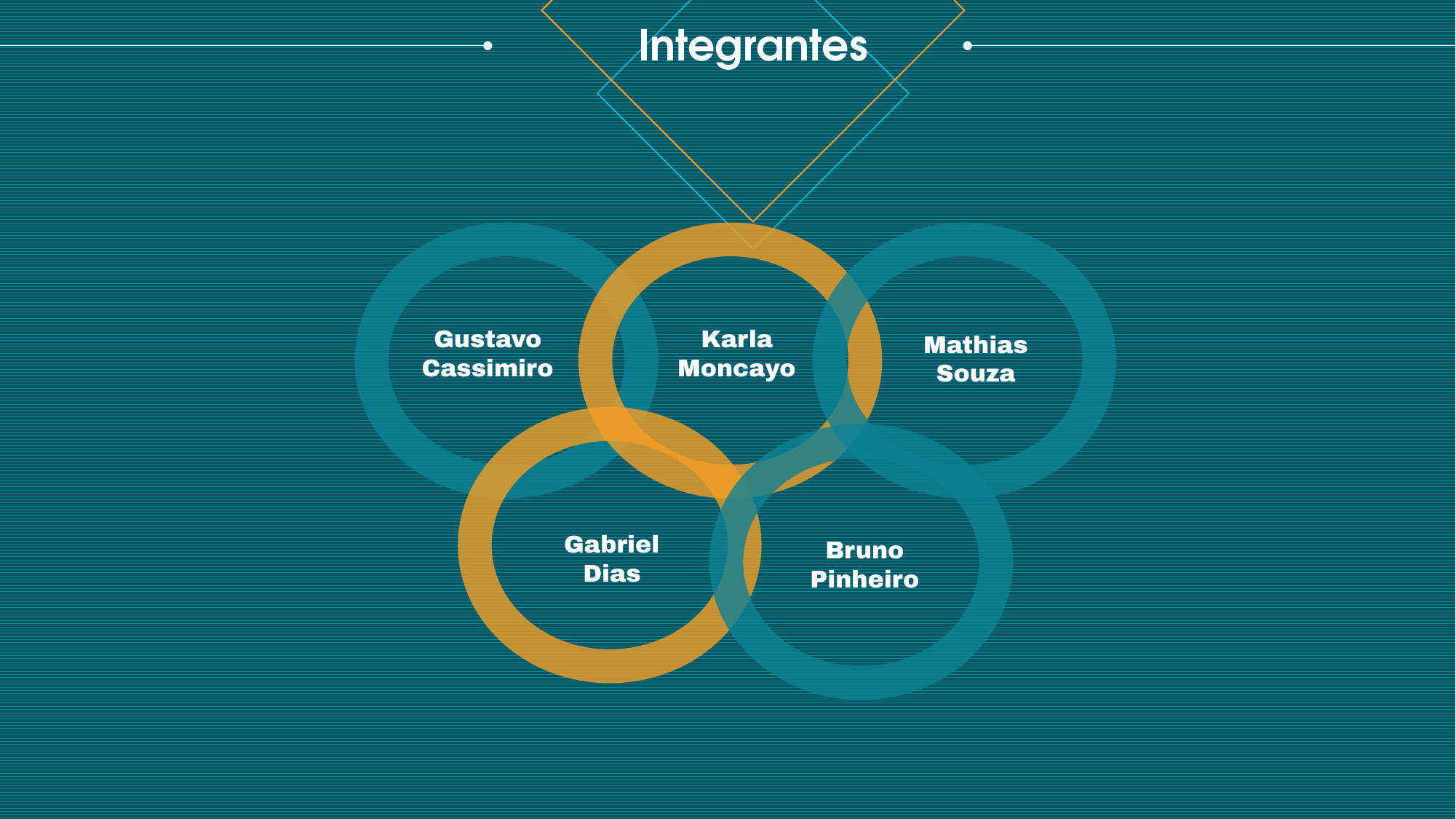

Integrantes

Gustavo
Cassimiro

Karla
Moncayo
Mathias
Souza

Gabriel Dias
Bruno
Pinheiro